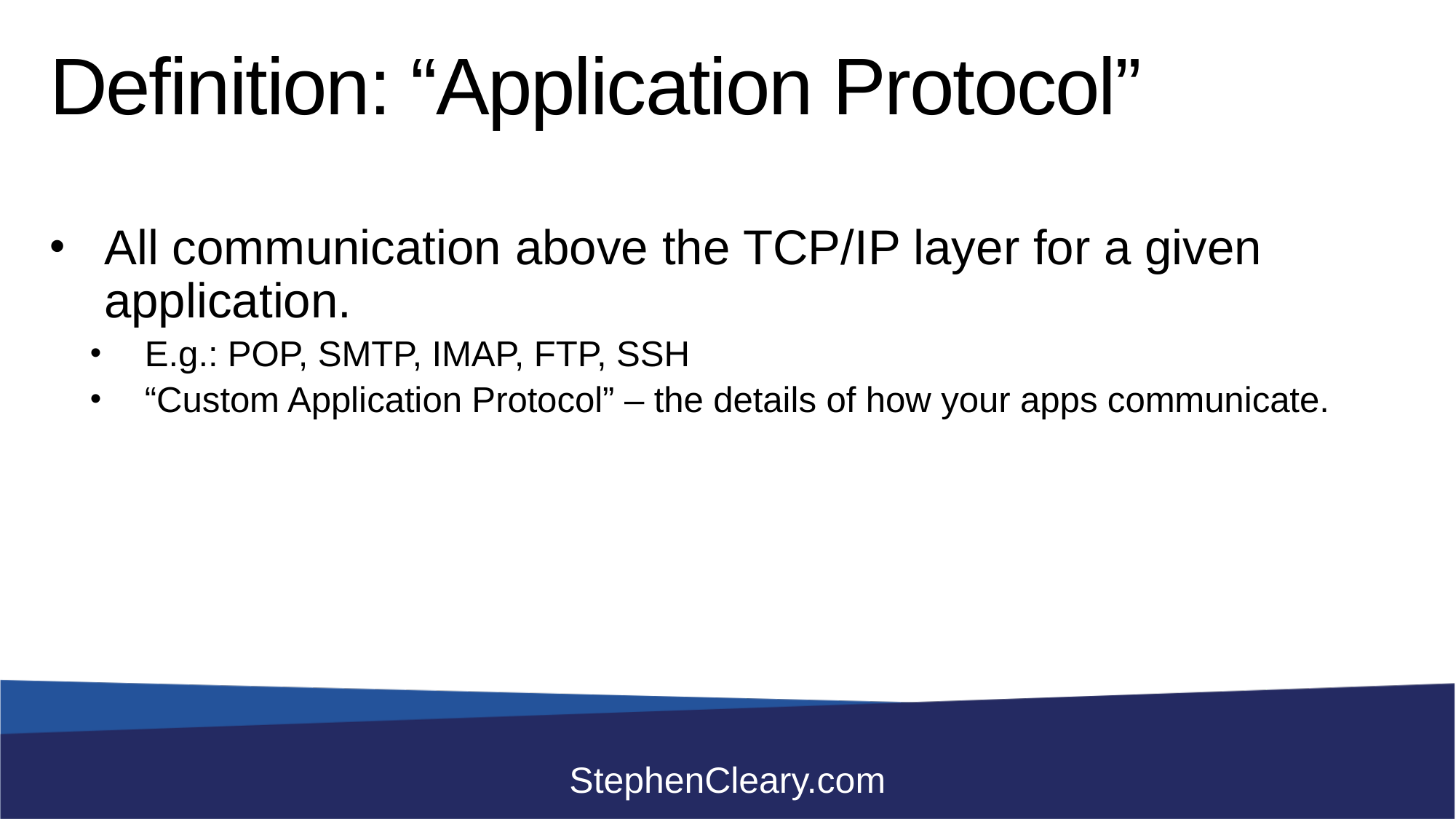

# Definition: “Application Protocol”

All communication above the TCP/IP layer for a given application.
E.g.: POP, SMTP, IMAP, FTP, SSH
“Custom Application Protocol” – the details of how your apps communicate.